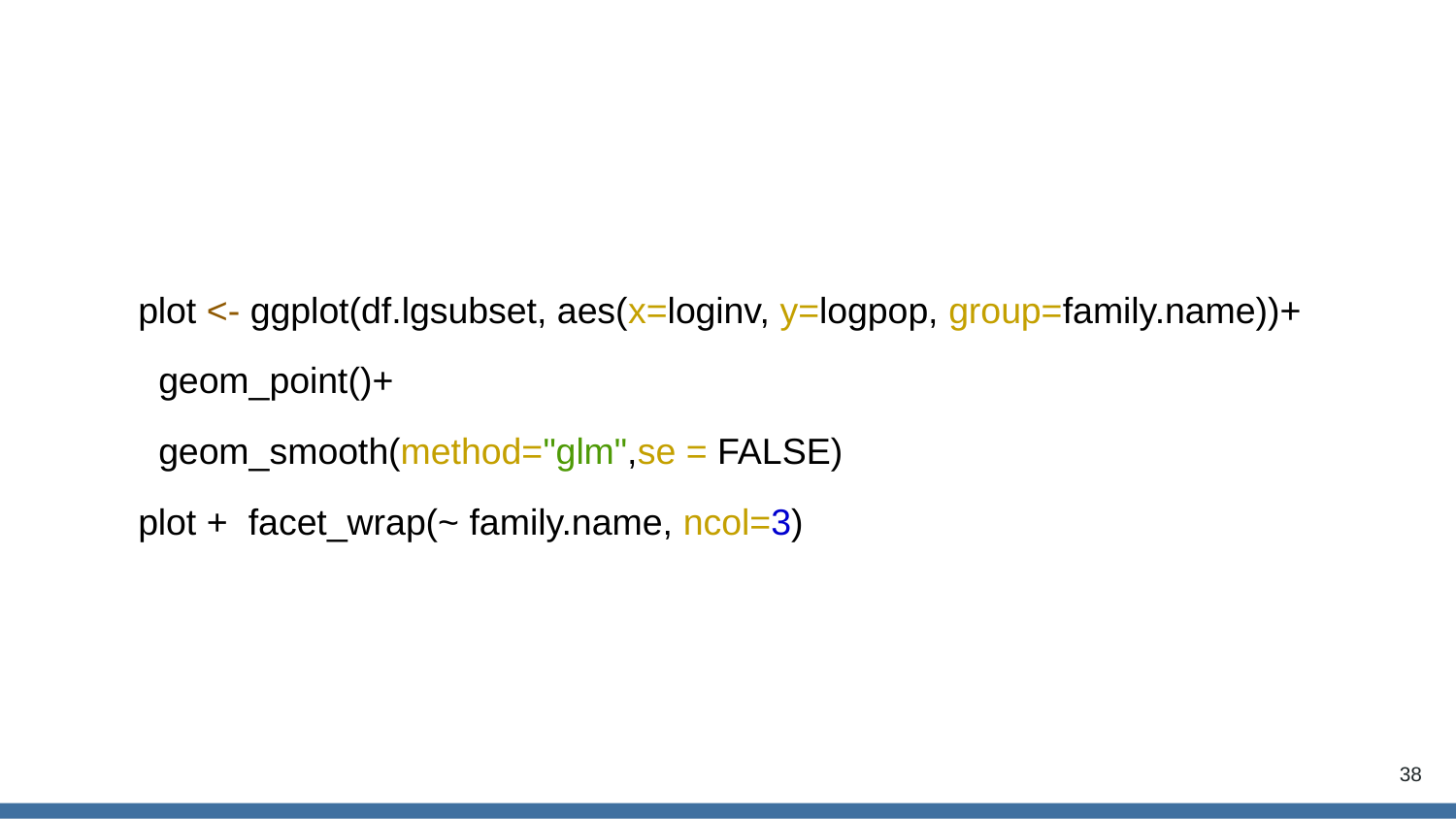

plot <- ggplot(df.lgsubset, aes(x=loginv, y=logpop, group=family.name))+
  geom_point()+
  geom_smooth(method="glm",se = FALSE)
plot +  facet_wrap(~ family.name, ncol=3)
38